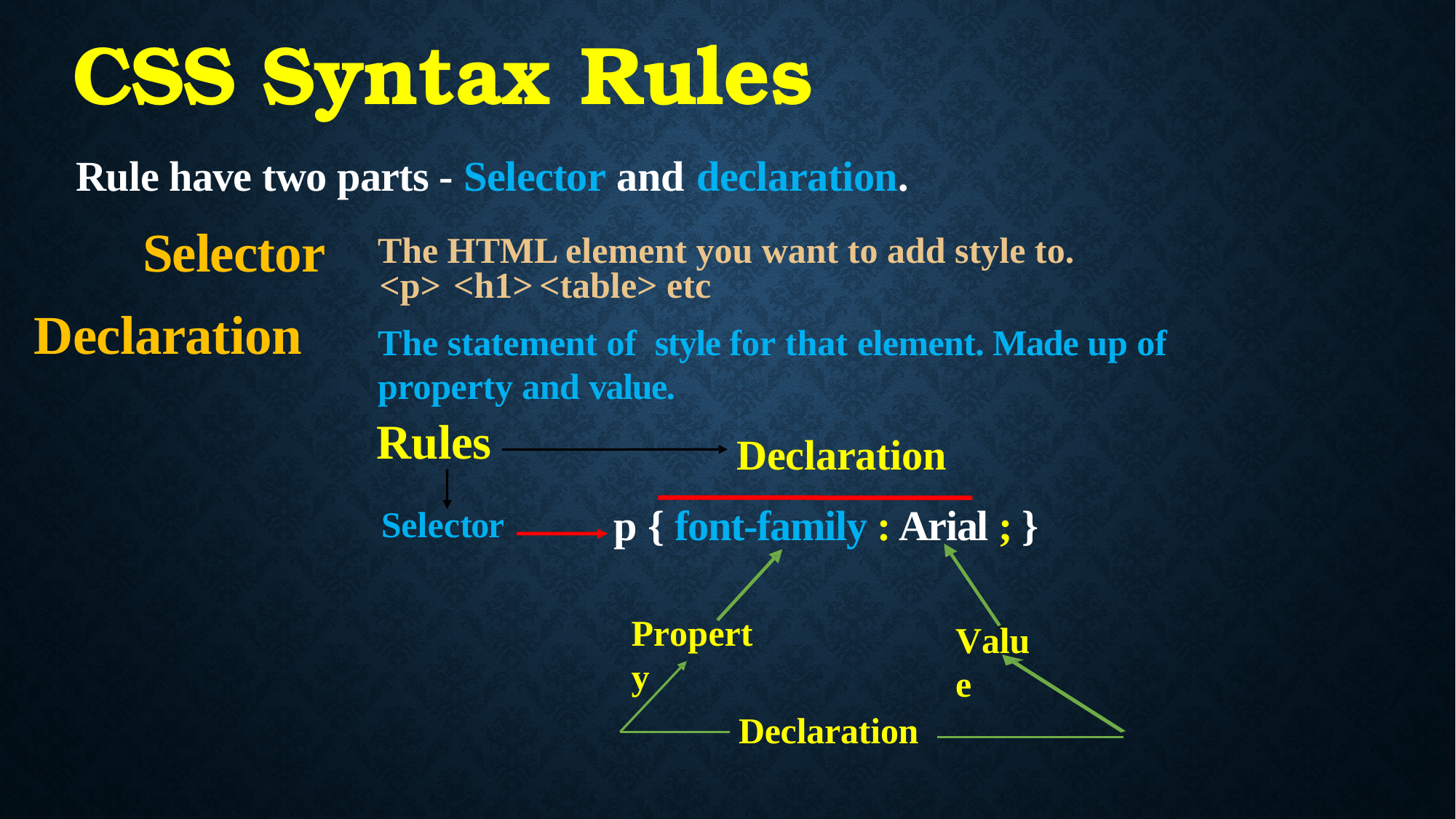

# CSS Syntax Rules
Rule have two parts - Selector and declaration.
Selector
The HTML element you want to add style to.
<p>	<h1>	<table> etc
Declaration
The statement of  style for that element. Made up of property and value.
Rules
Selector
Declaration

p { font-family : Arial ; }

Property
Value

Declaration